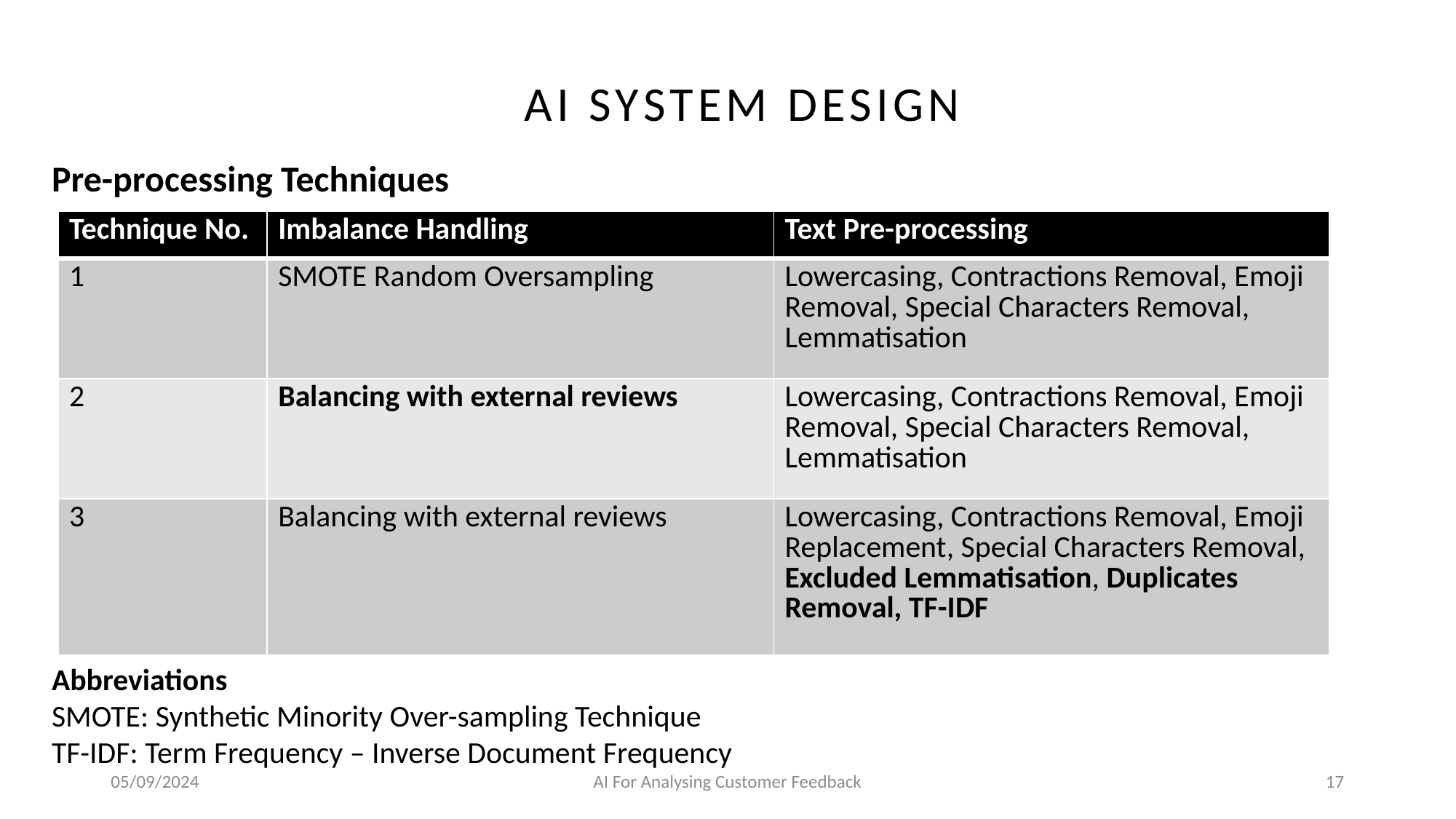

AI SYSTEM DESIGN
Pre-processing Techniques
| Technique No. | Imbalance Handling | Text Pre-processing |
| --- | --- | --- |
| 1 | SMOTE Random Oversampling | Lowercasing, Contractions Removal, Emoji Removal, Special Characters Removal, Lemmatisation |
| 2 | Balancing with external reviews | Lowercasing, Contractions Removal, Emoji Removal, Special Characters Removal, Lemmatisation |
| 3 | Balancing with external reviews | Lowercasing, Contractions Removal, Emoji Replacement, Special Characters Removal, Excluded Lemmatisation, Duplicates Removal, TF-IDF |
Abbreviations
SMOTE: Synthetic Minority Over-sampling Technique
TF-IDF: Term Frequency – Inverse Document Frequency

05/09/2024
AI For Analysing Customer Feedback
17